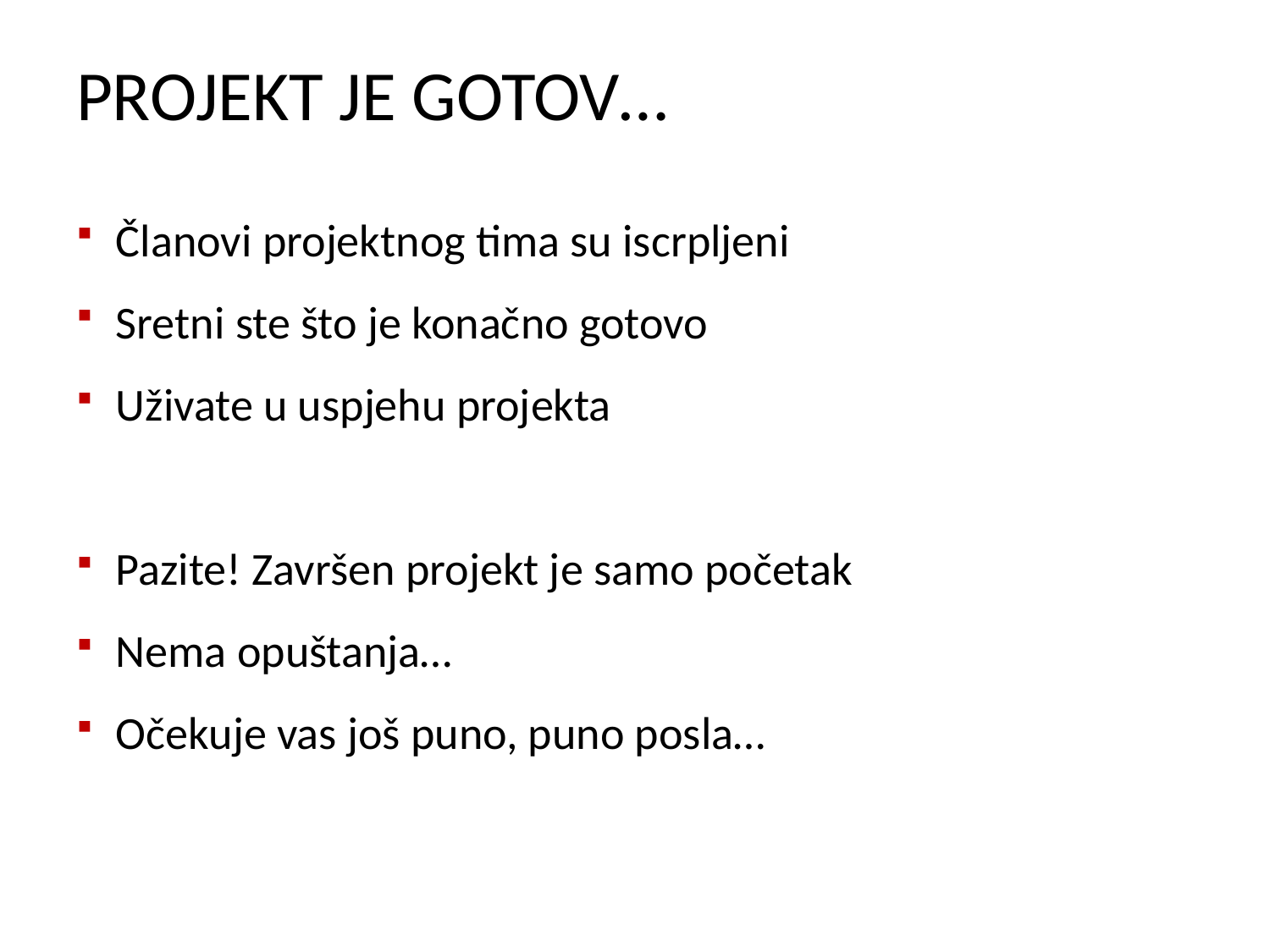

# Projekt je gotov…
Članovi projektnog tima su iscrpljeni
Sretni ste što je konačno gotovo
Uživate u uspjehu projekta

Pazite! Završen projekt je samo početak
Nema opuštanja…
Očekuje vas još puno, puno posla…